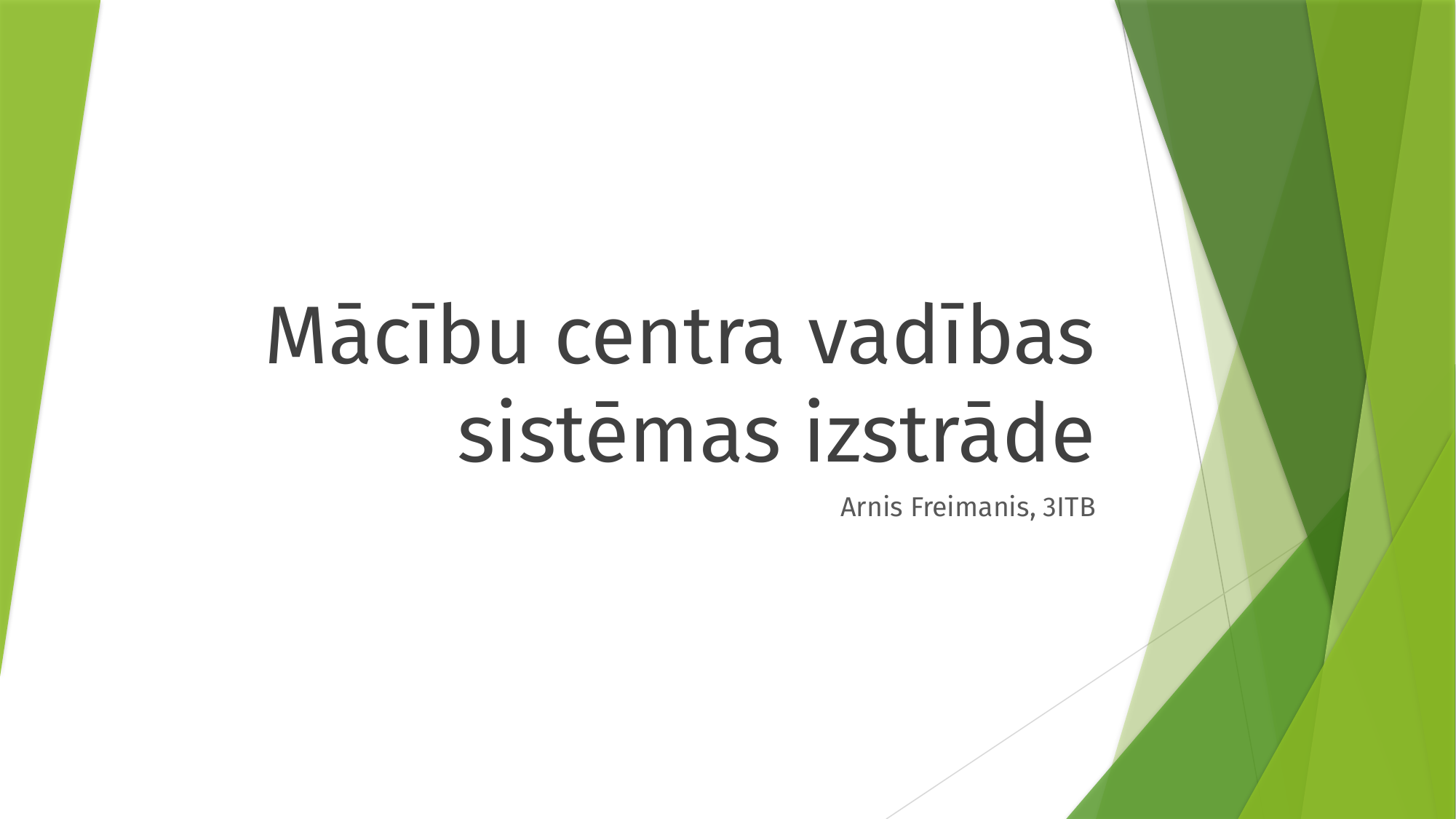

# Mācību centra vadības sistēmas izstrāde
Arnis Freimanis, 3ITB